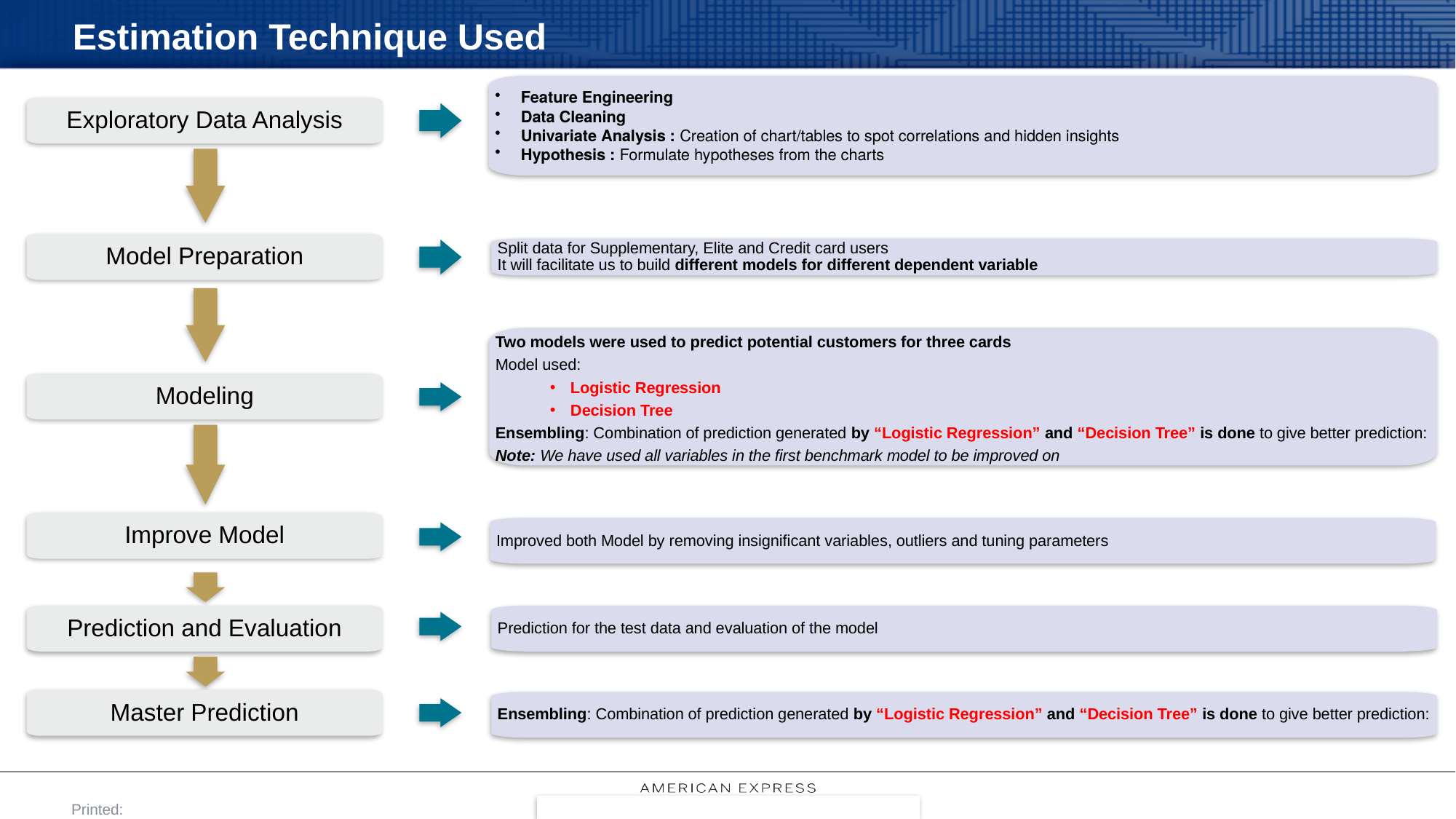

# Estimation Technique Used
Feature Engineering
Data Cleaning
Univariate Analysis : Creation of chart/tables to spot correlations and hidden insights
Hypothesis : Formulate hypotheses from the charts
Exploratory Data Analysis

Model Preparation

Split data for Supplementary, Elite and Credit card users
It will facilitate us to build different models for different dependent variable

Two models were used to predict potential customers for three cards
Model used:
Logistic Regression
Decision Tree
Ensembling: Combination of prediction generated by “Logistic Regression” and “Decision Tree” is done to give better prediction:
Note: We have used all variables in the first benchmark model to be improved on
Modeling

Improve Model

Improved both Model by removing insignificant variables, outliers and tuning parameters

Prediction and Evaluation
Prediction for the test data and evaluation of the model

Master Prediction

Ensembling: Combination of prediction generated by “Logistic Regression” and “Decision Tree” is done to give better prediction: